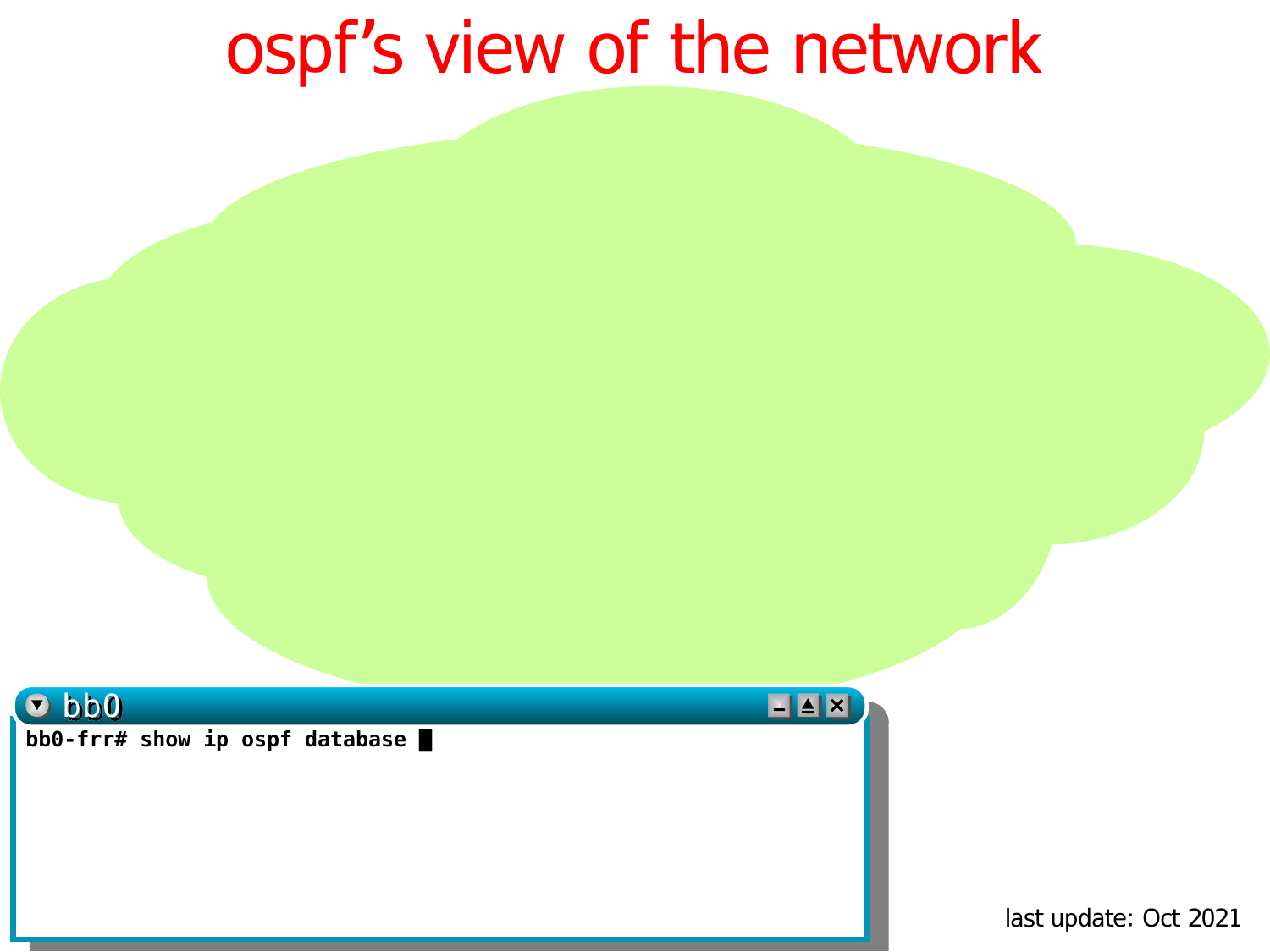

# ospf’s view of the network

bb0

bb0-frr# show ip ospf database █

kathara – [ labs: ospf_frr ]
kathara – [ labs: ospf ]
last update: Oct 2021